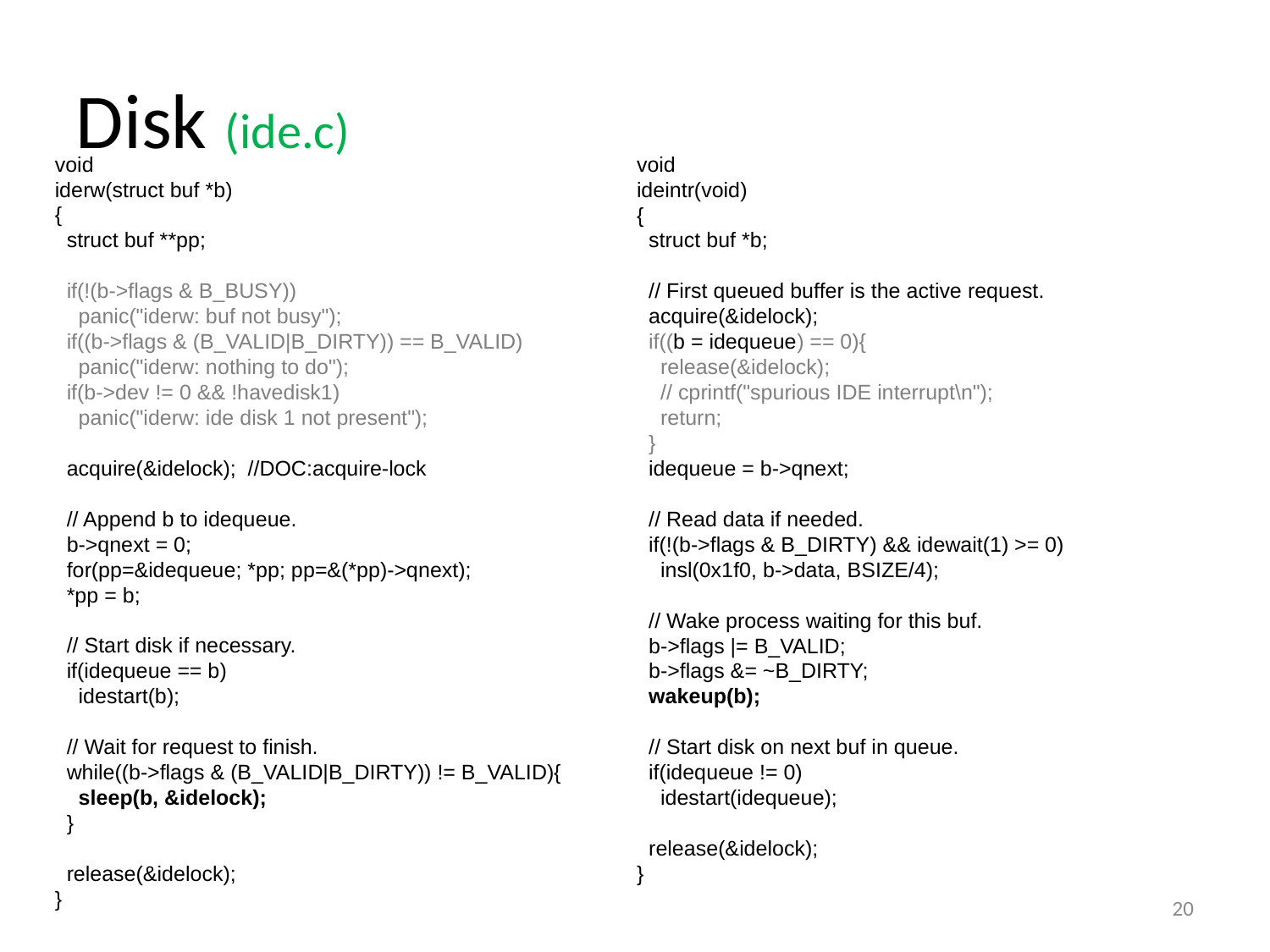

Disk (ide.c)
void
iderw(struct buf *b)
{
  struct buf **pp;

  if(!(b->flags & B_BUSY))
    panic("iderw: buf not busy");
  if((b->flags & (B_VALID|B_DIRTY)) == B_VALID)
    panic("iderw: nothing to do");
  if(b->dev != 0 && !havedisk1)
    panic("iderw: ide disk 1 not present");

  acquire(&idelock);  //DOC:acquire-lock

  // Append b to idequeue.
  b->qnext = 0;
  for(pp=&idequeue; *pp; pp=&(*pp)->qnext);
  *pp = b;

  // Start disk if necessary.
  if(idequeue == b)
    idestart(b);

  // Wait for request to finish.
  while((b->flags & (B_VALID|B_DIRTY)) != B_VALID){
    sleep(b, &idelock);
  }

  release(&idelock);
}
void
ideintr(void)
{
  struct buf *b;

  // First queued buffer is the active request.
  acquire(&idelock);
  if((b = idequeue) == 0){
    release(&idelock);
    // cprintf("spurious IDE interrupt\n");
    return;
  }
  idequeue = b->qnext;

  // Read data if needed.
  if(!(b->flags & B_DIRTY) && idewait(1) >= 0)
    insl(0x1f0, b->data, BSIZE/4);

  // Wake process waiting for this buf.
  b->flags |= B_VALID;
  b->flags &= ~B_DIRTY;
  wakeup(b);

  // Start disk on next buf in queue.
  if(idequeue != 0)
    idestart(idequeue);

  release(&idelock);
}
20